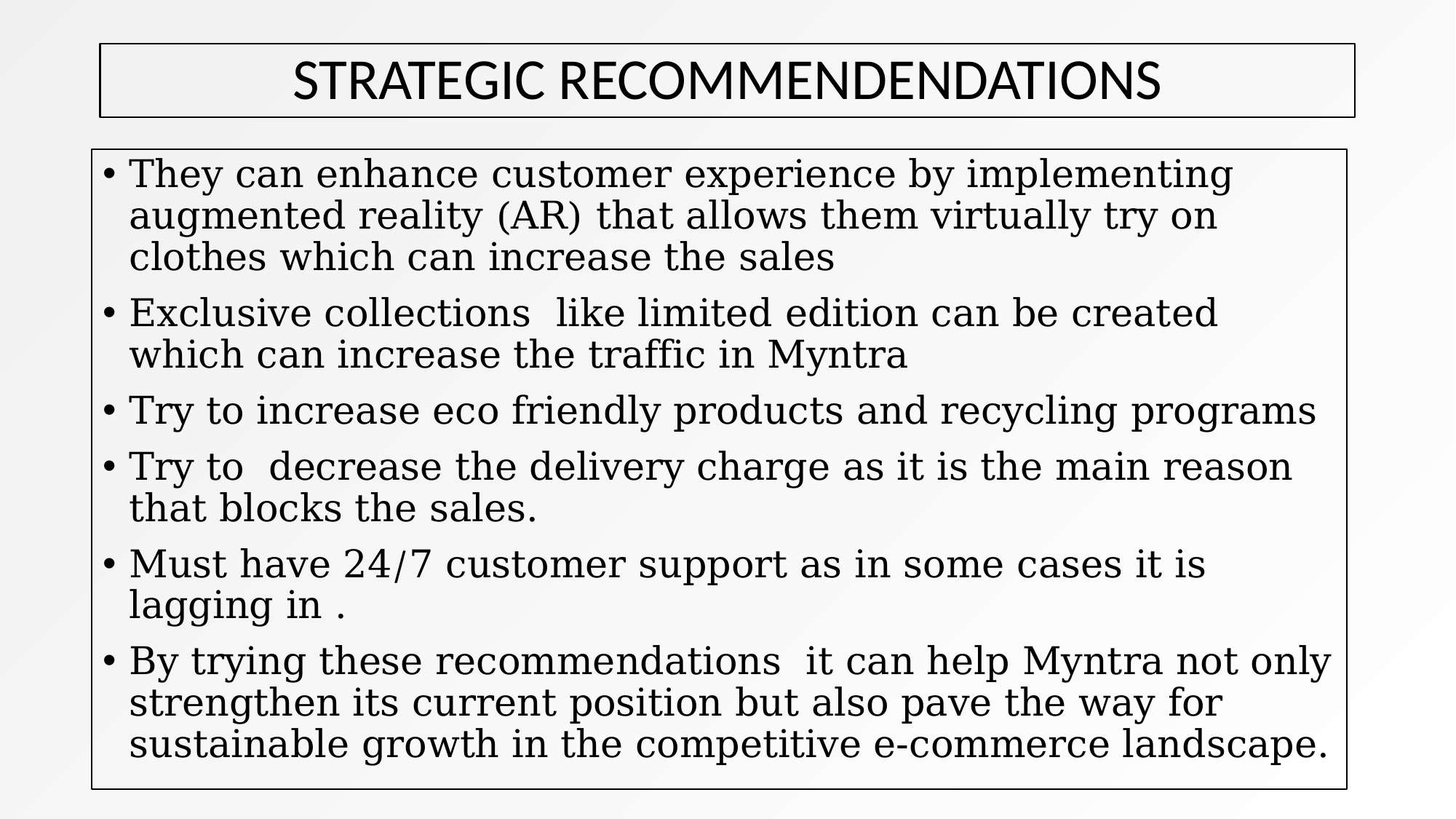

# STRATEGIC RECOMMENDENDATIONS
They can enhance customer experience by implementing augmented reality (AR) that allows them virtually try on clothes which can increase the sales
Exclusive collections  like limited edition can be created which can increase the traffic in Myntra
Try to increase eco friendly products and recycling programs
Try to  decrease the delivery charge as it is the main reason that blocks the sales.
Must have 24/7 customer support as in some cases it is lagging in .
By trying these recommendations  it can help Myntra not only strengthen its current position but also pave the way for sustainable growth in the competitive e-commerce landscape.